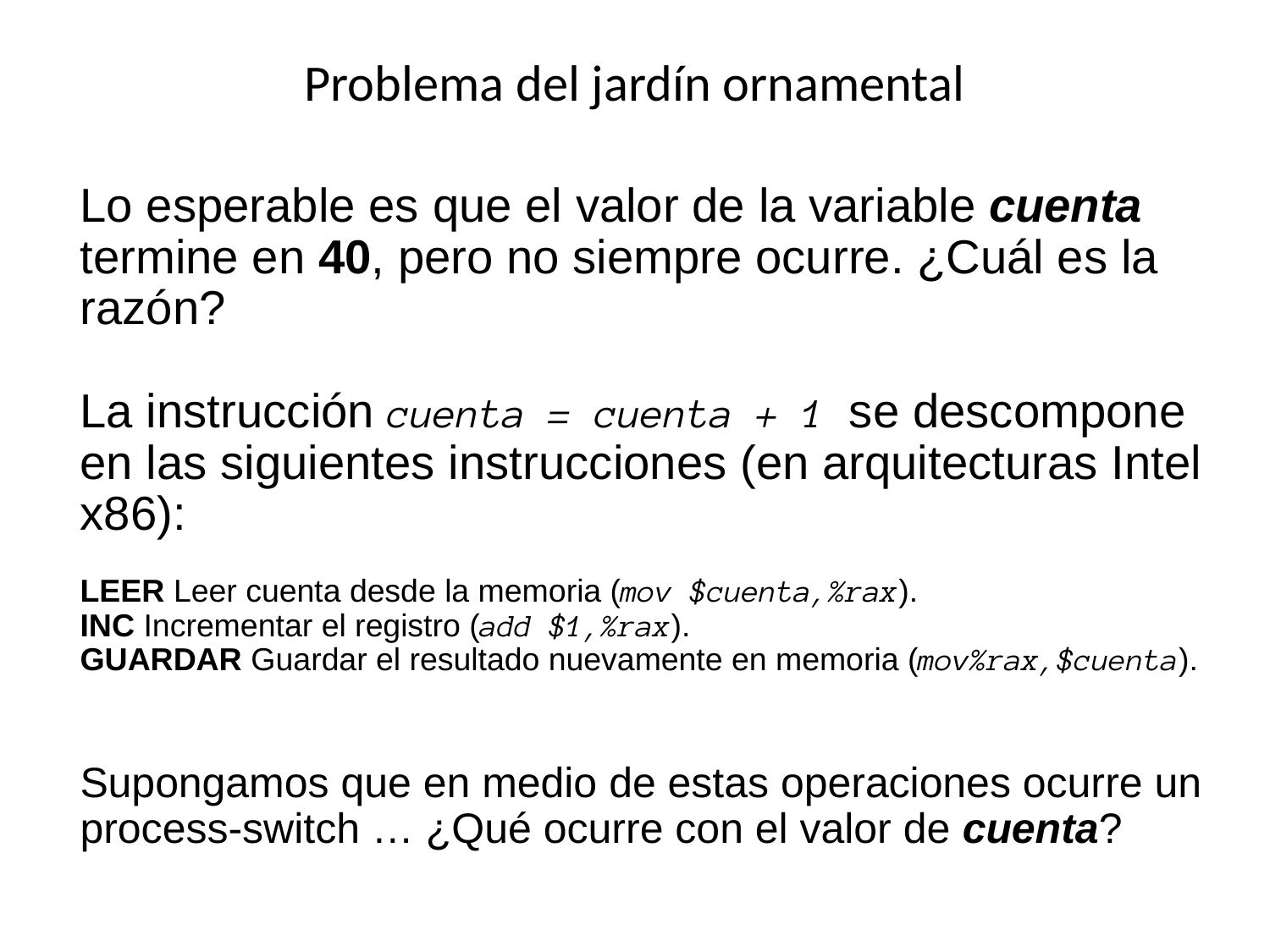

Problema del jardín ornamental
# Lo esperable es que el valor de la variable cuenta termine en 40, pero no siempre ocurre. ¿Cuál es la razón? La instrucción cuenta = cuenta + 1 se descompone en las siguientes instrucciones (en arquitecturas Intel x86): LEER Leer cuenta desde la memoria (mov $cuenta,%rax). INC Incrementar el registro (add $1,%rax). GUARDAR Guardar el resultado nuevamente en memoria (mov%rax,$cuenta). Supongamos que en medio de estas operaciones ocurre un process-switch … ¿Qué ocurre con el valor de cuenta?